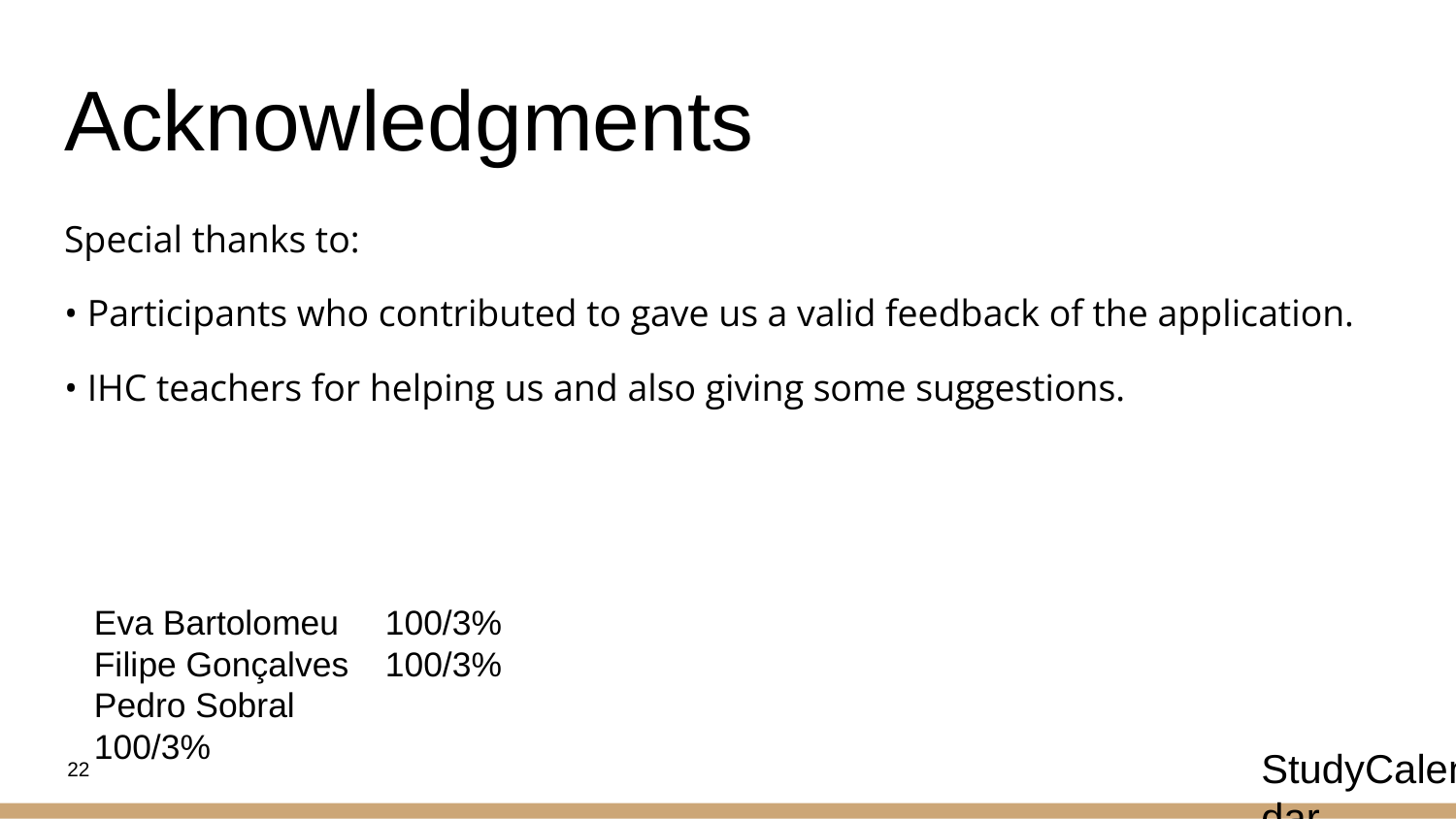

# Acknowledgments
Special thanks to:
• Participants who contributed to gave us a valid feedback of the application.
• IHC teachers for helping us and also giving some suggestions.
Eva Bartolomeu	100/3%
Filipe Gonçalves	100/3%
Pedro Sobral		100/3%
StudyCalendar
22